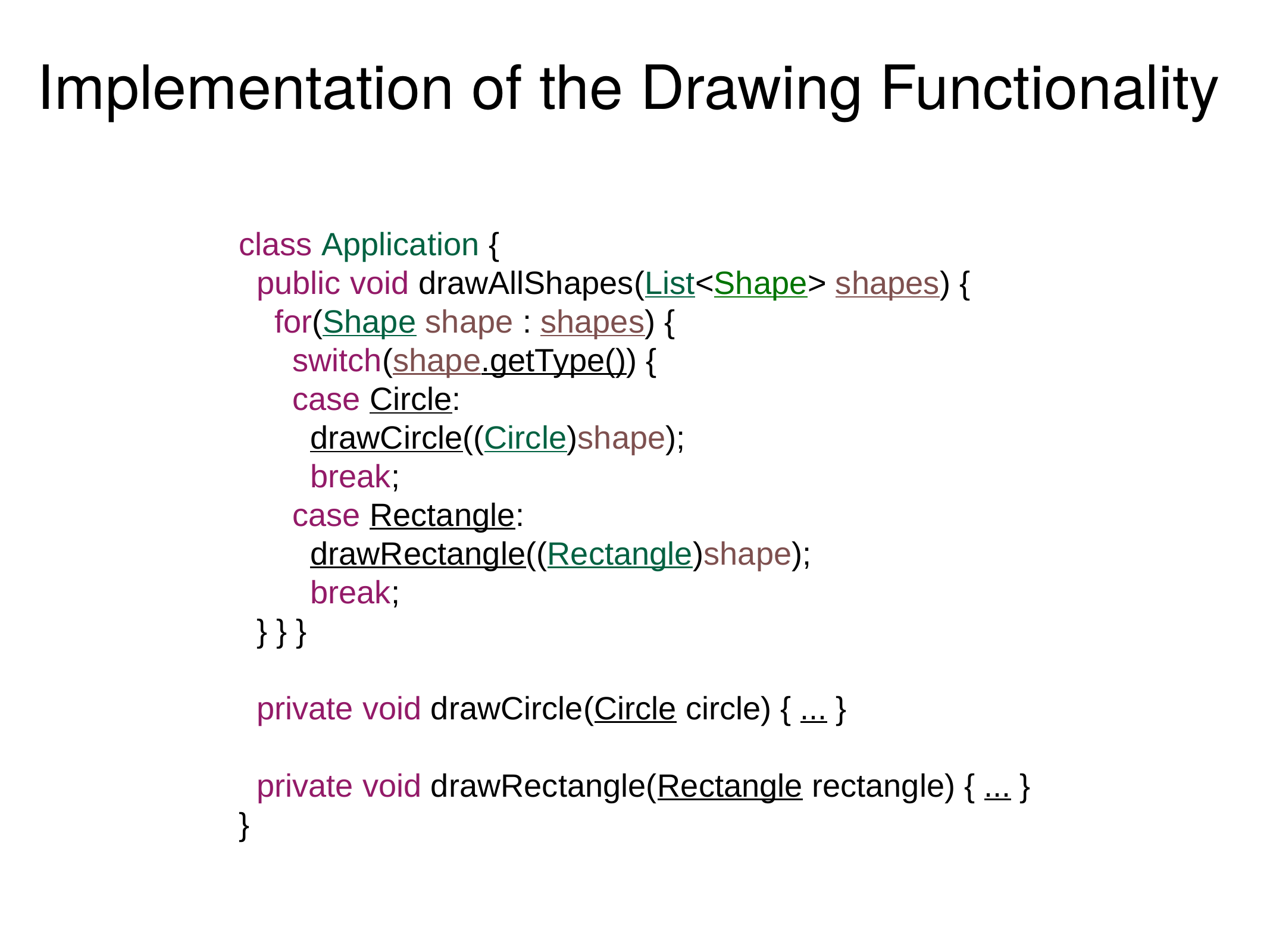

# Implementation of the Drawing Functionality
class Application {
  public void drawAllShapes(List<Shape> shapes) {
    for(Shape shape : shapes) {
      switch(shape.getType()) {
      case Circle:
        drawCircle((Circle)shape);
        break;
      case Rectangle:
        drawRectangle((Rectangle)shape);
        break;
  } } }

  private void drawCircle(Circle circle) { ... }

  private void drawRectangle(Rectangle rectangle) { ... }
}
9